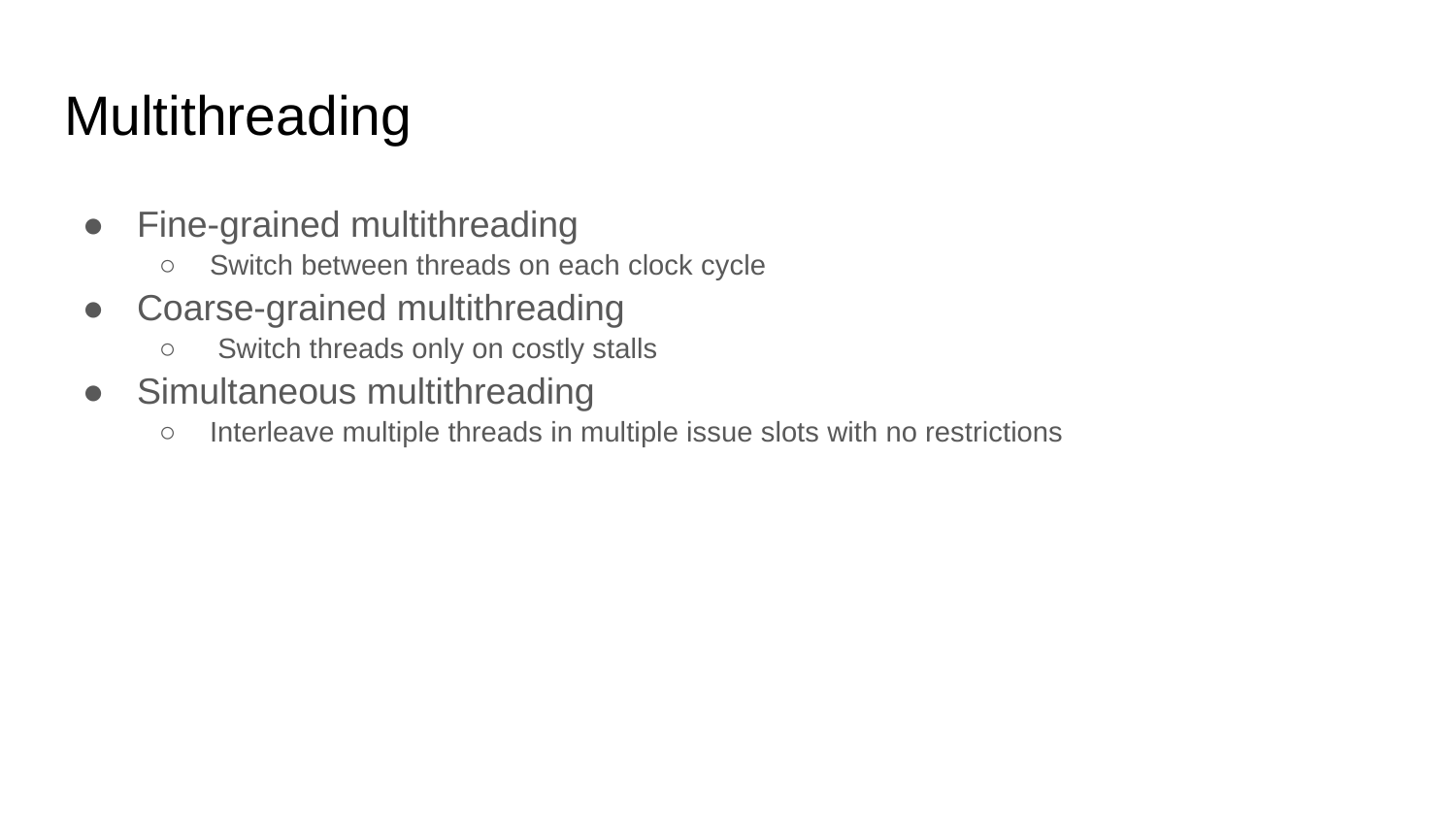

# Multithreading
Fine-grained multithreading
Switch between threads on each clock cycle
Coarse-grained multithreading
 Switch threads only on costly stalls
Simultaneous multithreading
Interleave multiple threads in multiple issue slots with no restrictions